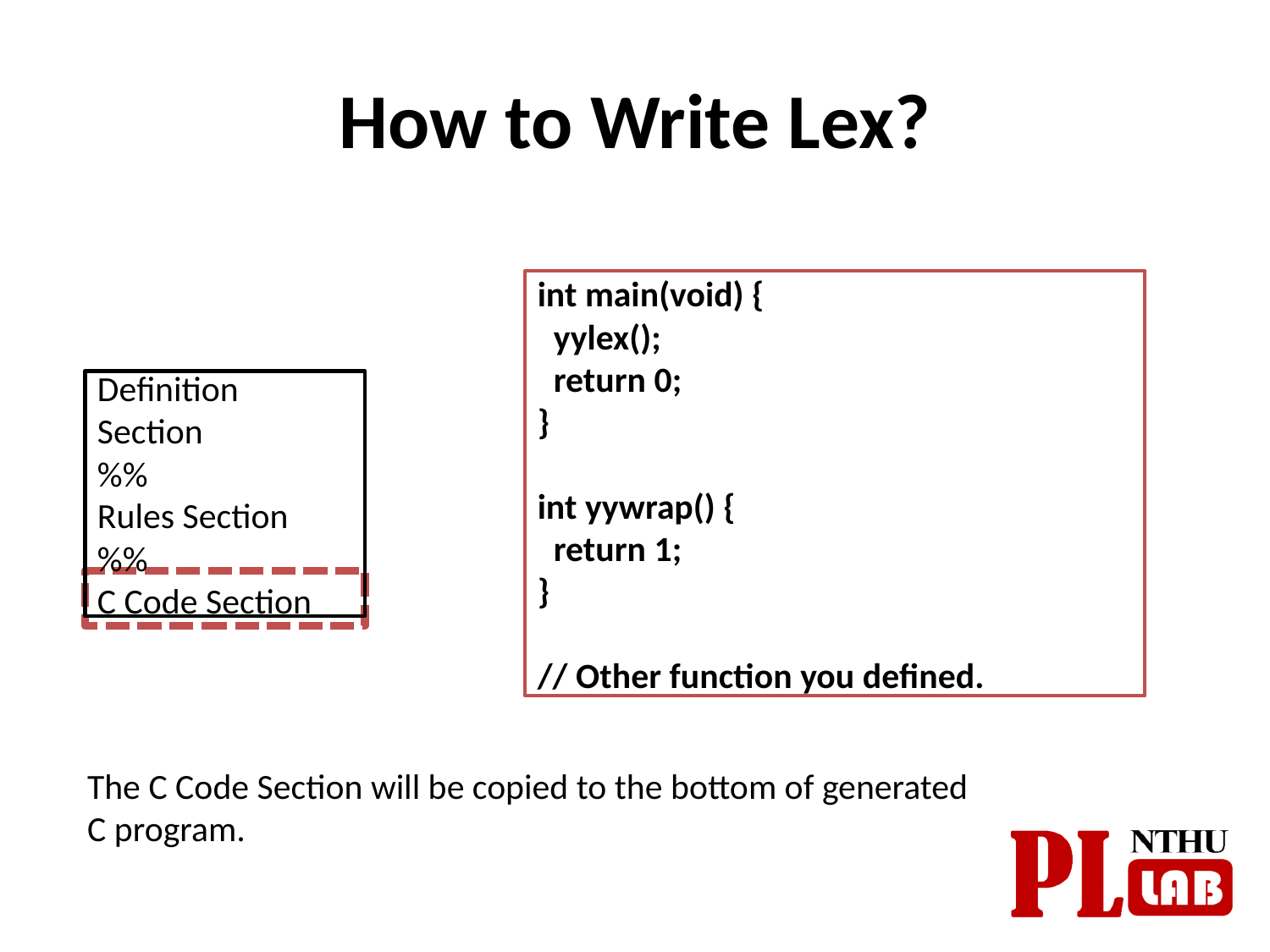

# How to Write Lex?
int main(void) {
  yylex();
  return 0;
}

int yywrap() {
  return 1;
}

// Other function you defined.
Definition Section
%%
Rules Section
%%
C Code Section

The C Code Section will be copied to the bottom of generated C program.